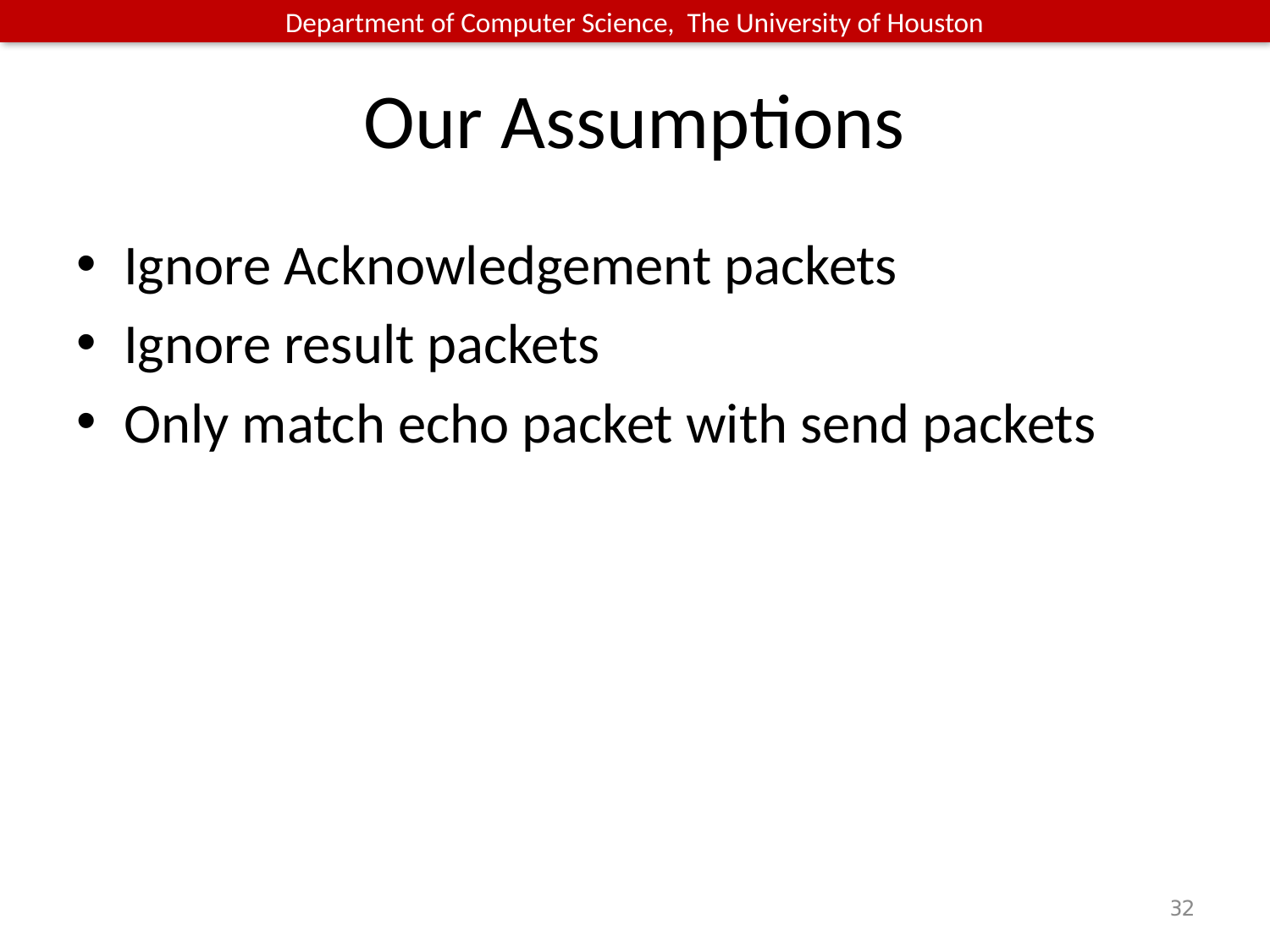

# Our Assumptions
Ignore Acknowledgement packets
Ignore result packets
Only match echo packet with send packets
32